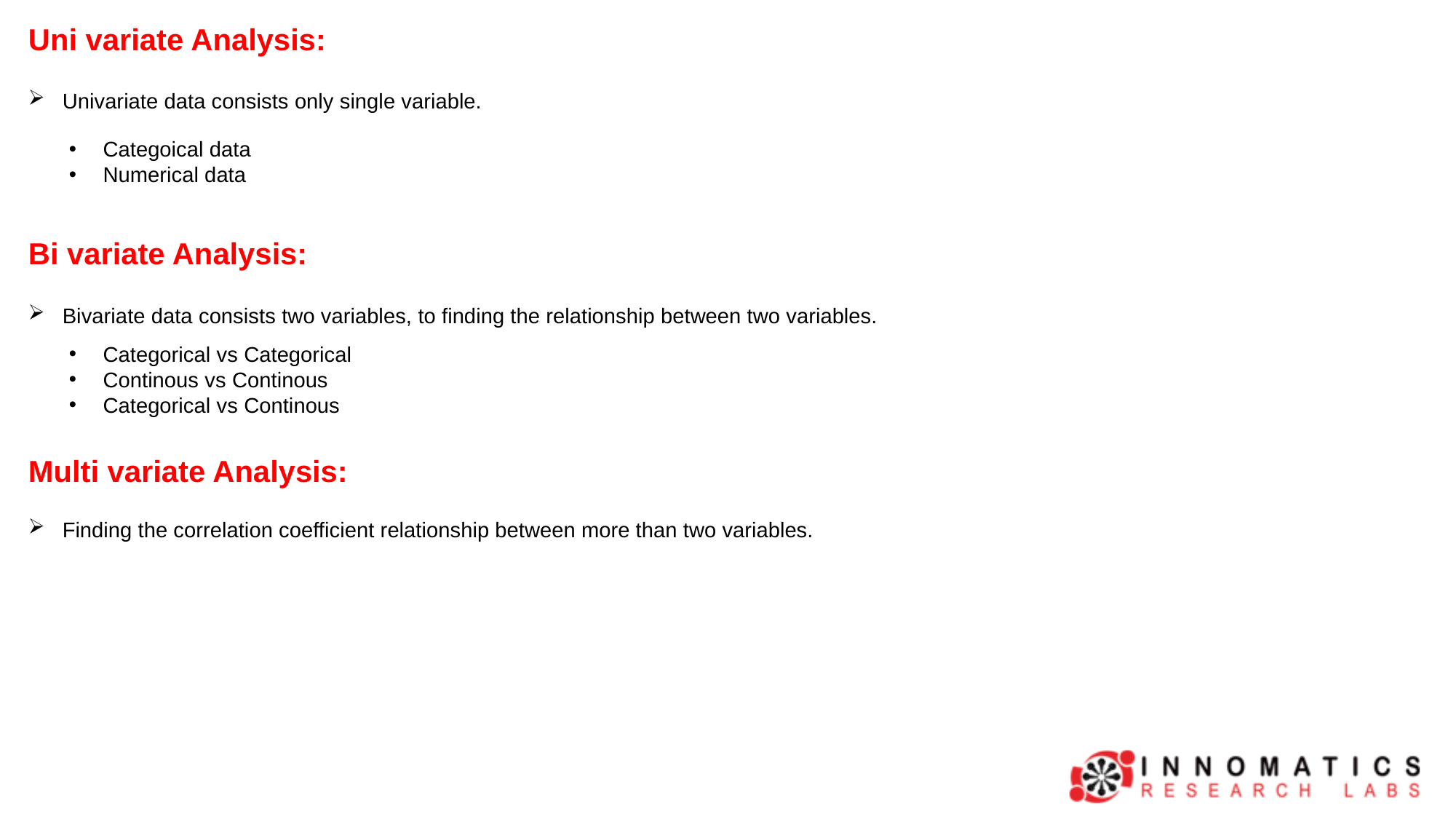

Uni variate Analysis:
Univariate data consists only single variable.
Categoical data
Numerical data

Bi variate Analysis:
Bivariate data consists two variables, to finding the relationship between two variables.

Categorical vs Categorical
Continous vs Continous
Categorical vs Continous
Multi variate Analysis:
Finding the correlation coefficient relationship between more than two variables.